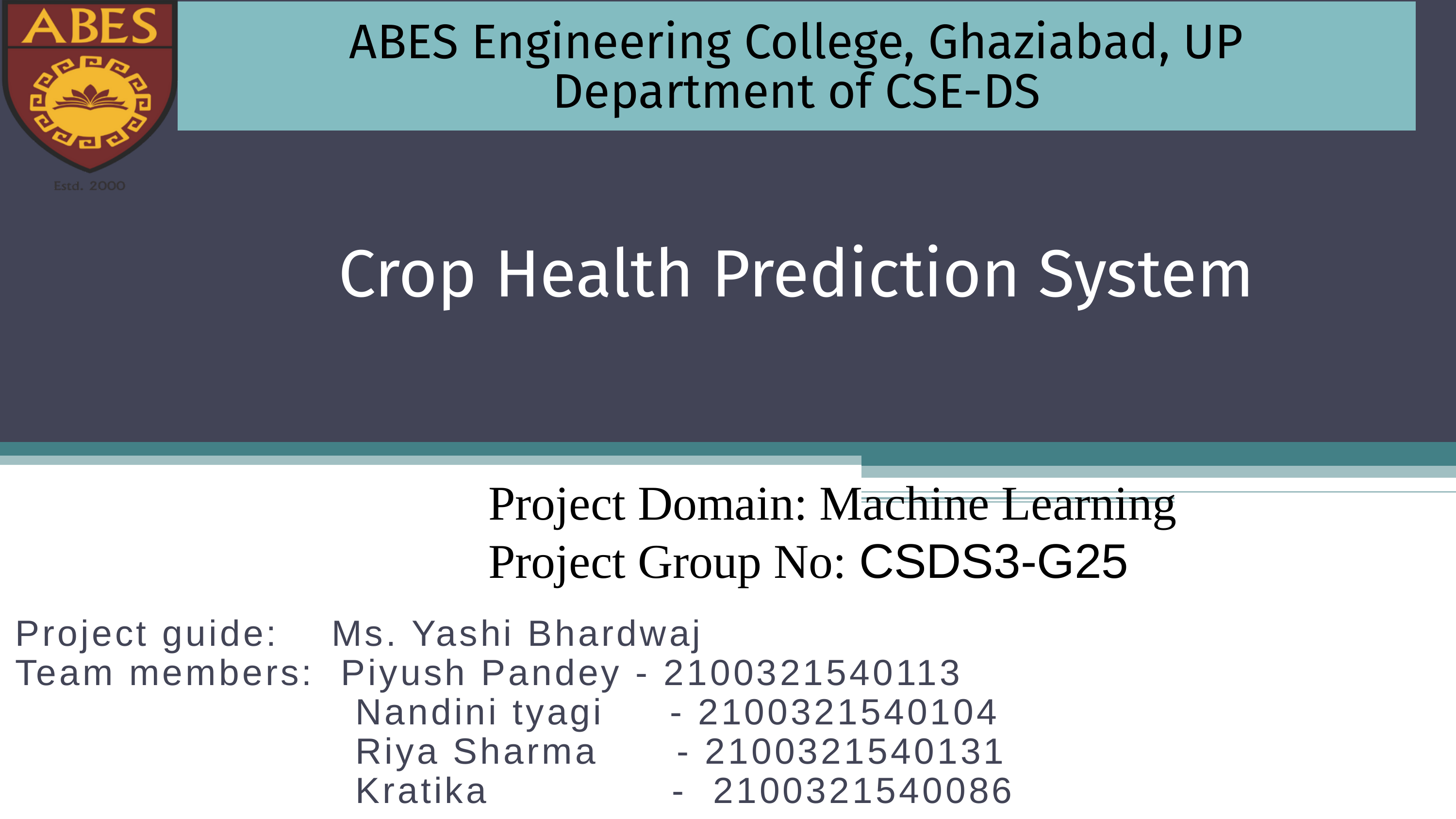

ABES Engineering College, Ghaziabad, UP
Department of CSE-DS

Mini-Project Presentation-1
Crop Health Prediction System

Project Domain: Machine Learning
Project Group No: CSDS3-G25

Project guide:    Ms. Yashi Bhardwaj
Team members:  Piyush Pandey - 2100321540113
                          Nandini tyagi     - 2100321540104
                          Riya Sharma      - 2100321540131
                          Kratika              -  2100321540086